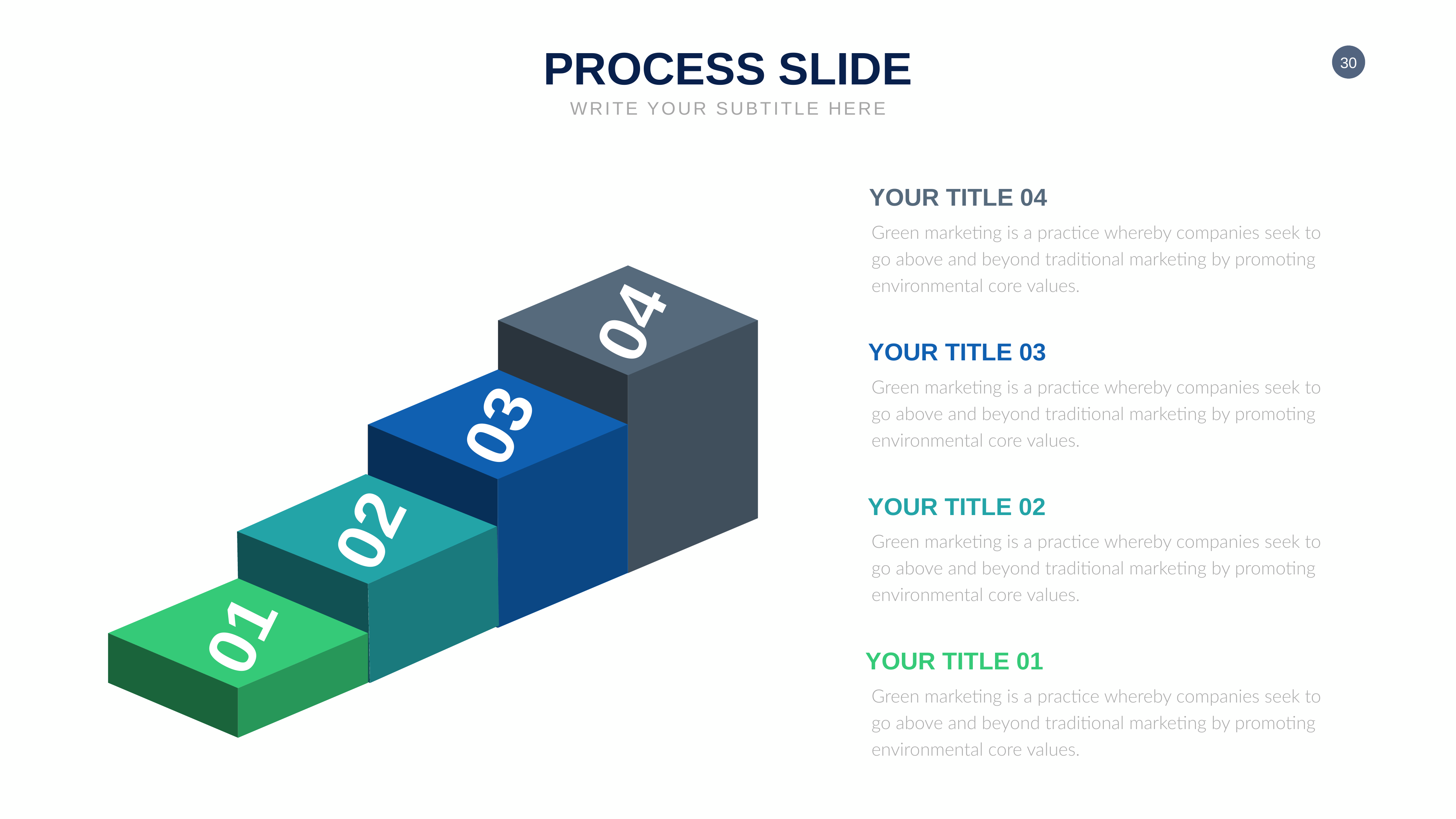

PROCESS SLIDE
WRITE YOUR SUBTITLE HERE
YOUR TITLE 04
Green marketing is a practice whereby companies seek to go above and beyond traditional marketing by promoting environmental core values.

04

YOUR TITLE 03
Green marketing is a practice whereby companies seek to go above and beyond traditional marketing by promoting environmental core values.

03

02
YOUR TITLE 02
Green marketing is a practice whereby companies seek to go above and beyond traditional marketing by promoting environmental core values.

01

YOUR TITLE 01
Green marketing is a practice whereby companies seek to go above and beyond traditional marketing by promoting environmental core values.